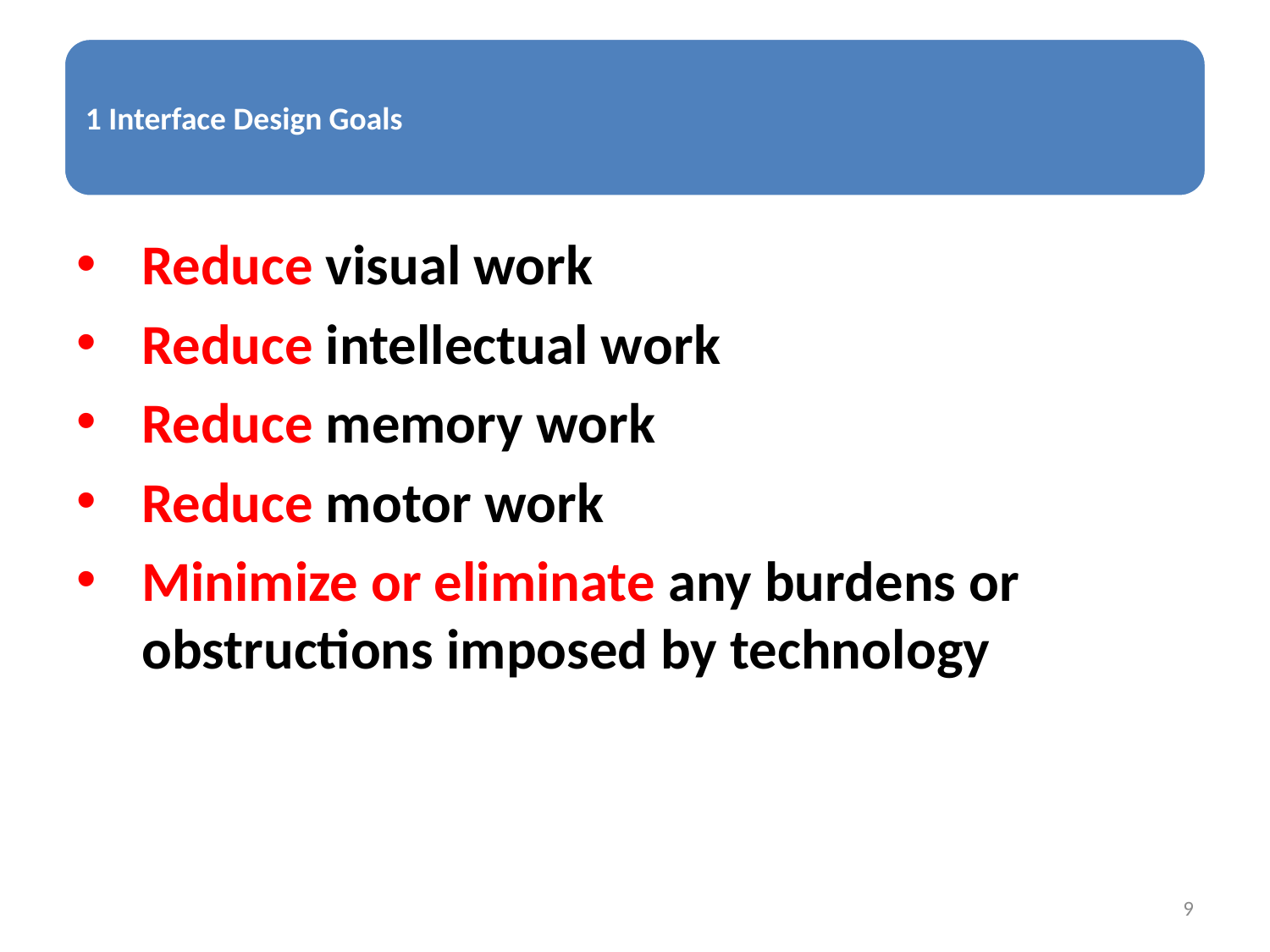

1 Interface Design Goals
Reduce visual work
Reduce intellectual work
Reduce memory work
Reduce motor work
Minimize or eliminate any burdens or obstructions imposed by technology
9